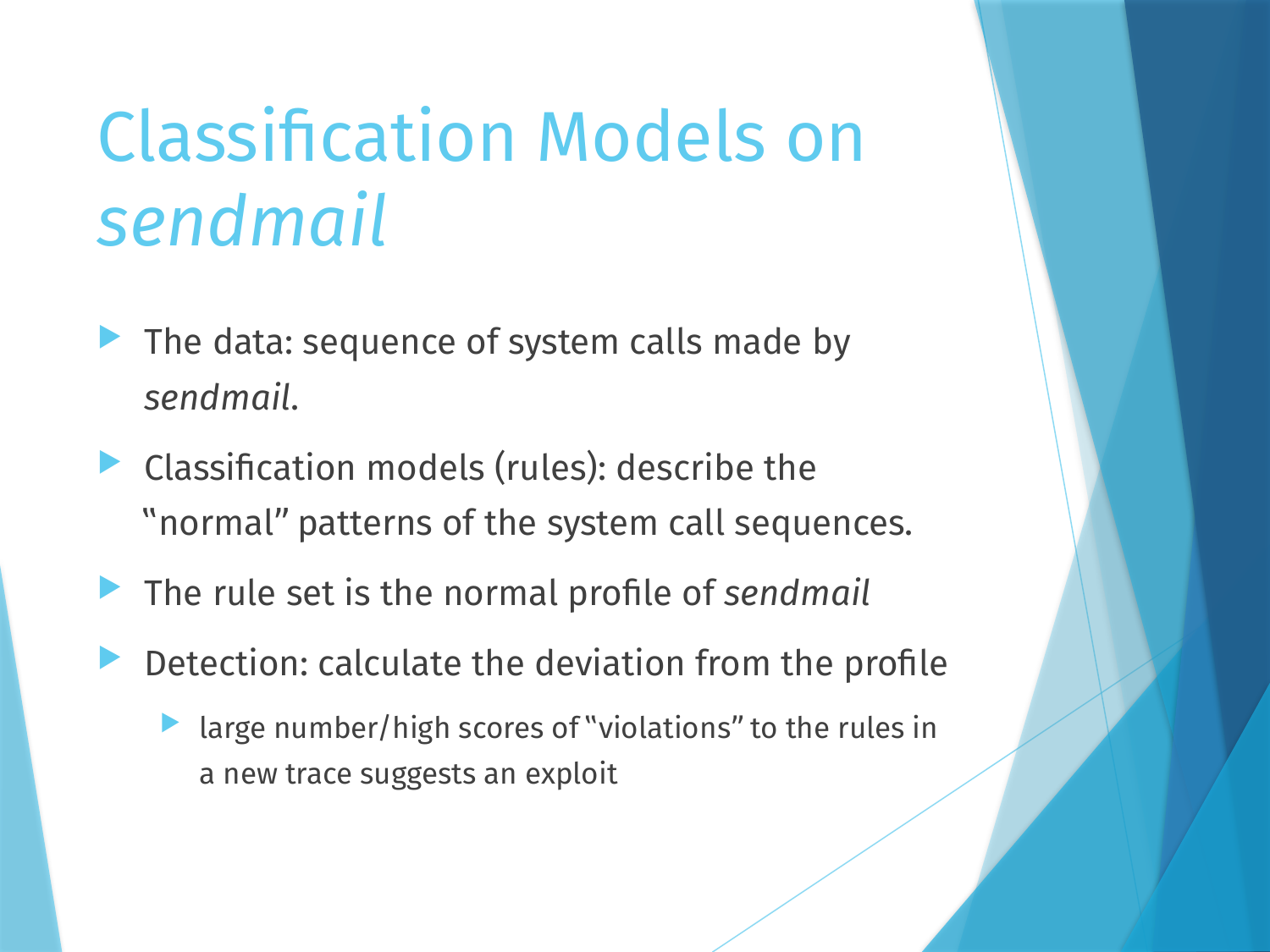

# Classification Models on sendmail
The data: sequence of system calls made by sendmail.
Classification models (rules): describe the “normal” patterns of the system call sequences.
The rule set is the normal profile of sendmail
Detection: calculate the deviation from the profile
large number/high scores of “violations” to the rules in a new trace suggests an exploit